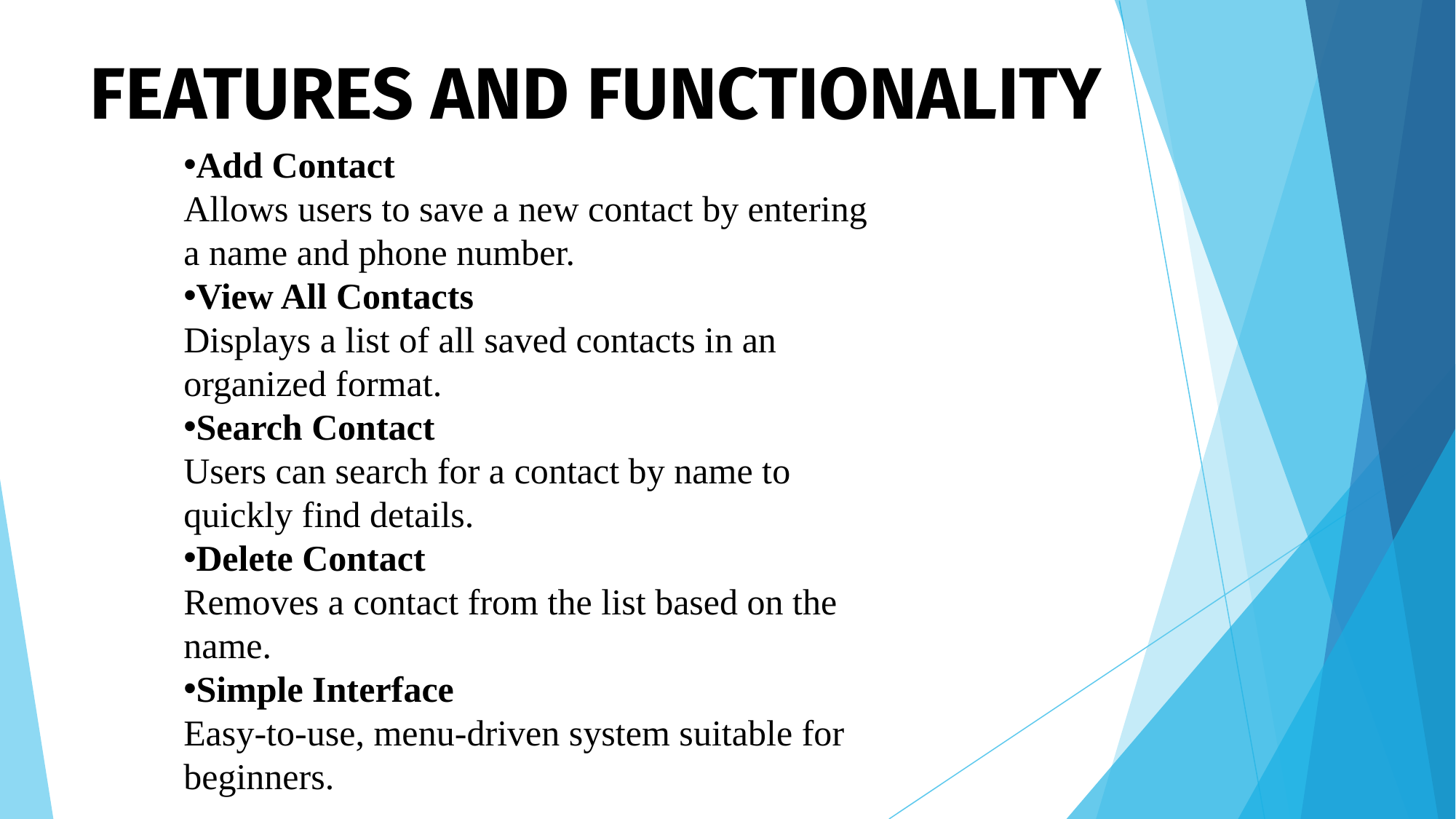

# FEATURES AND FUNCTIONALITY
Add Contact
Allows users to save a new contact by entering a name and phone number.
View All Contacts
Displays a list of all saved contacts in an organized format.
Search Contact
Users can search for a contact by name to quickly find details.
Delete Contact
Removes a contact from the list based on the name.
Simple Interface
Easy-to-use, menu-driven system suitable for beginners.